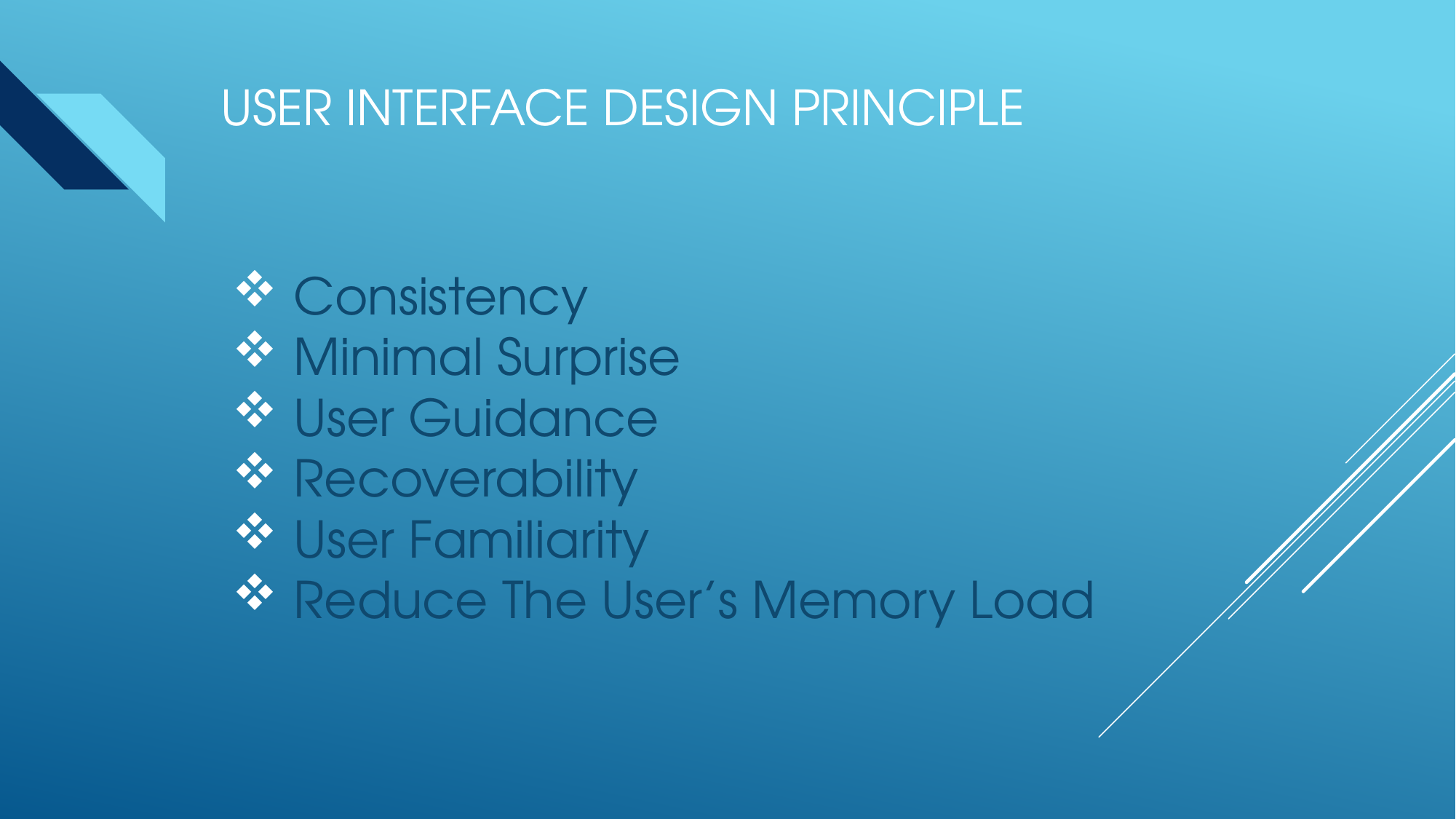

# User Interface Design Principle
Consistency
Minimal Surprise
User Guidance
Recoverability
User Familiarity
Reduce The User’s Memory Load